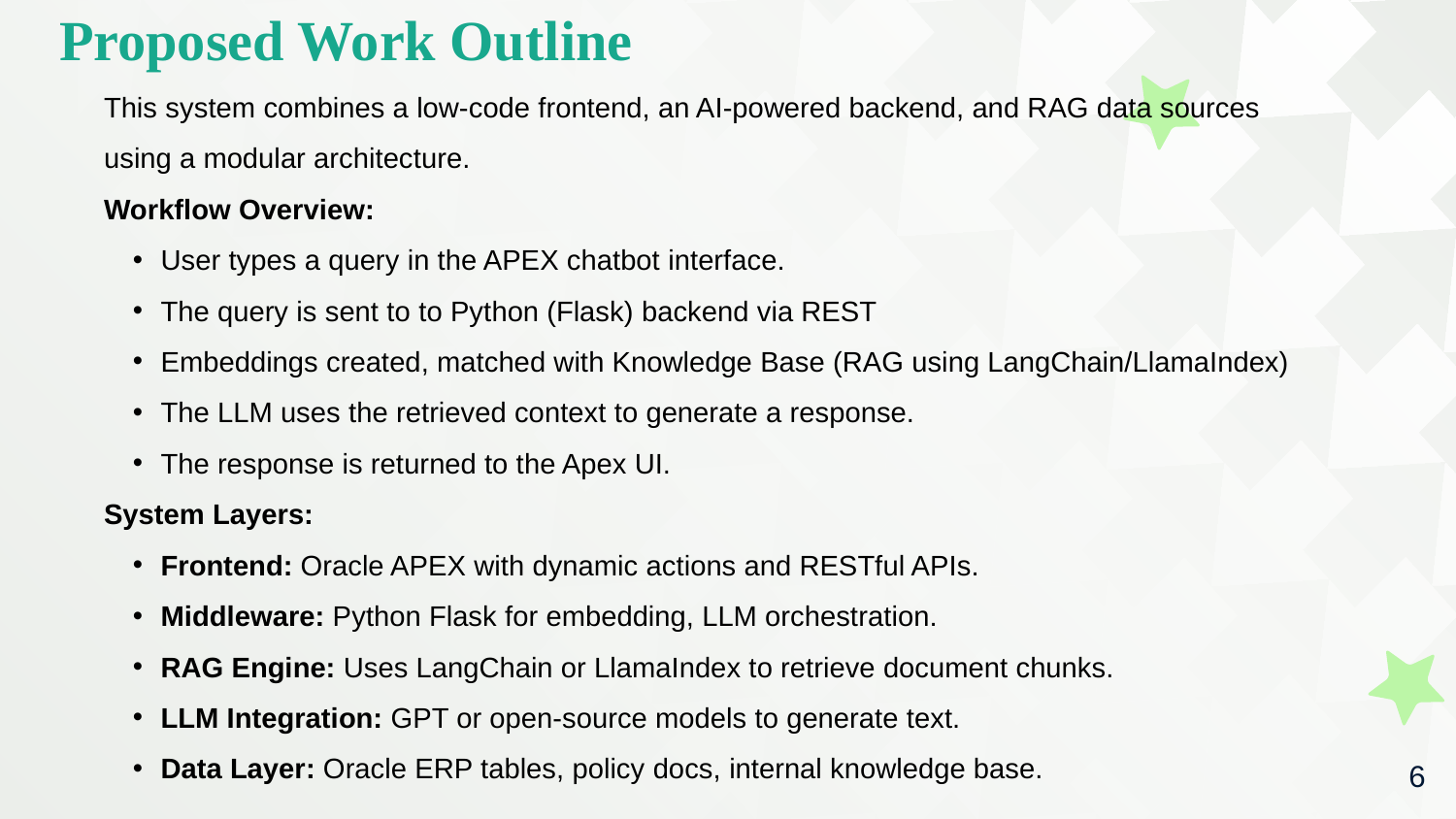

Proposed Work Outline
This system combines a low-code frontend, an AI-powered backend, and RAG data sources using a modular architecture.
Workflow Overview:
User types a query in the APEX chatbot interface.
The query is sent to to Python (Flask) backend via REST
Embeddings created, matched with Knowledge Base (RAG using LangChain/LlamaIndex)
The LLM uses the retrieved context to generate a response.
The response is returned to the Apex UI.
System Layers:
Frontend: Oracle APEX with dynamic actions and RESTful APIs.
Middleware: Python Flask for embedding, LLM orchestration.
RAG Engine: Uses LangChain or LlamaIndex to retrieve document chunks.
LLM Integration: GPT or open-source models to generate text.
Data Layer: Oracle ERP tables, policy docs, internal knowledge base.

6